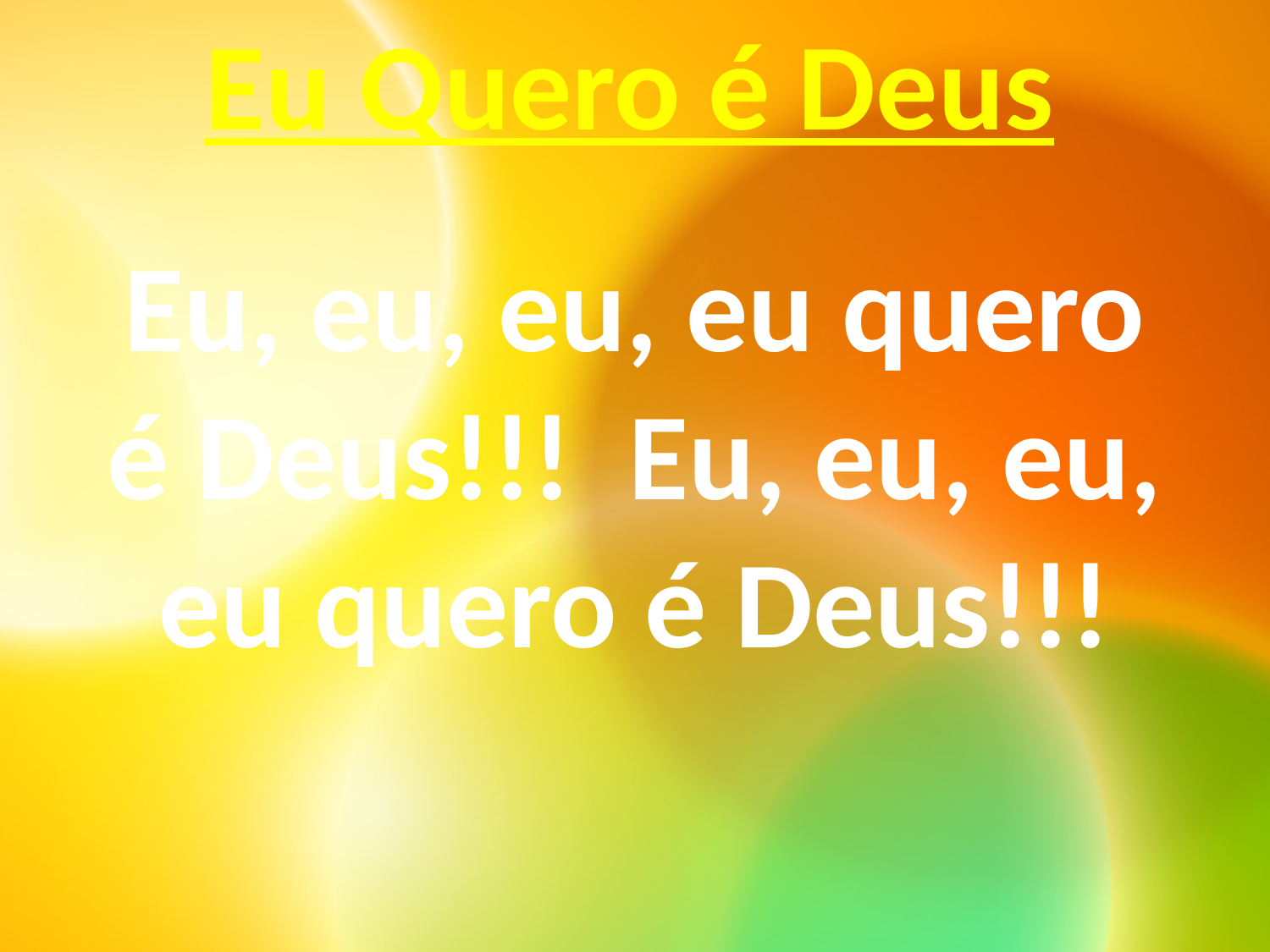

Eu Quero é Deus
Eu, eu, eu, eu quero é Deus!!!  Eu, eu, eu, eu quero é Deus!!!